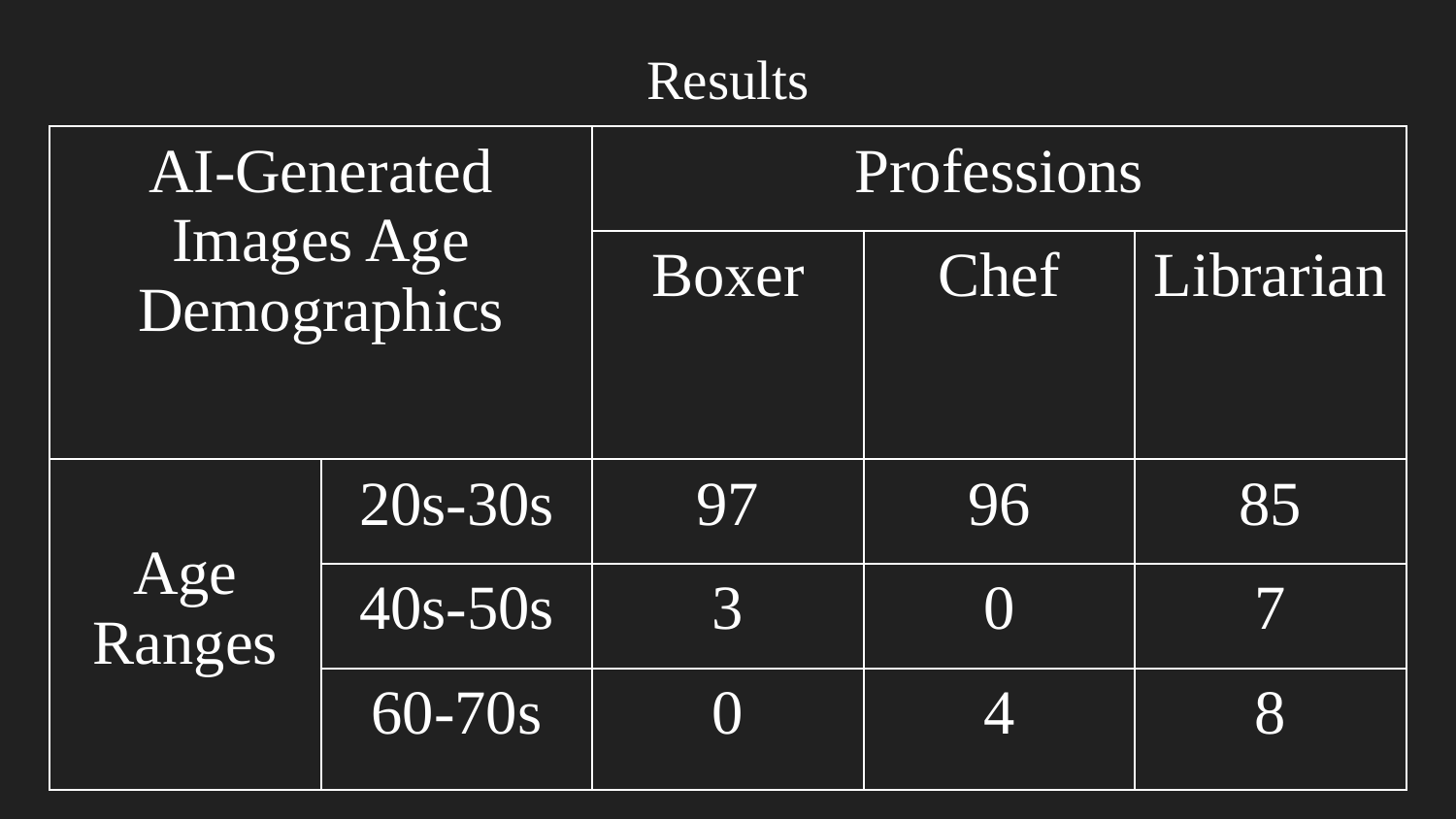

# Results
| AI-Generated Images Age Demographics |  | Professions |  |  |
| --- | --- | --- | --- | --- |
|  |  | Boxer | Chef | Librarian |
| Age Ranges | 20s-30s | 97 | 96 | 85 |
|  | 40s-50s | 3 | 0 | 7 |
|  | 60-70s | 0 | 4 | 8 |